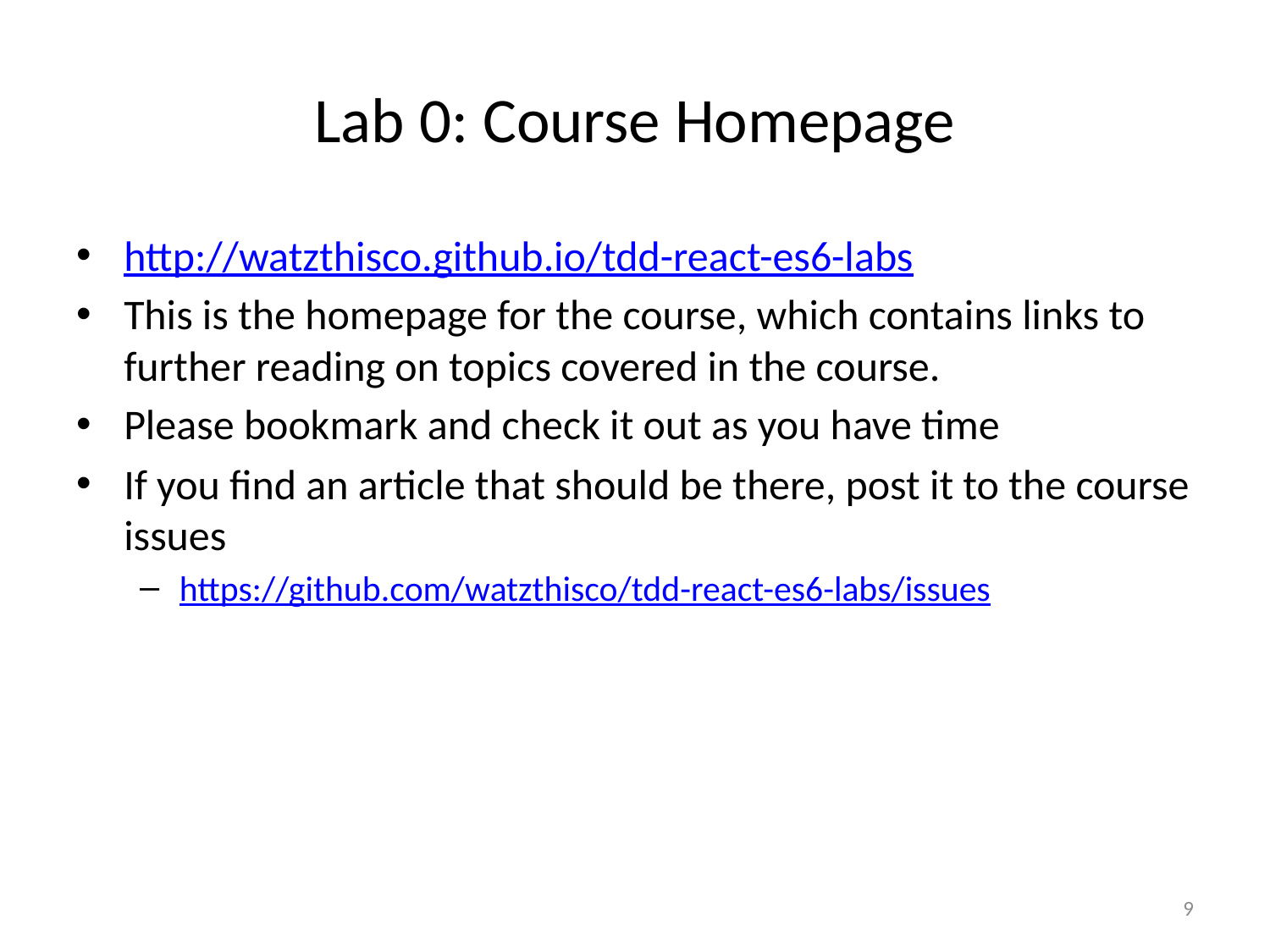

# Lab 0: Course Homepage
http://watzthisco.github.io/tdd-react-es6-labs
This is the homepage for the course, which contains links to further reading on topics covered in the course.
Please bookmark and check it out as you have time
If you find an article that should be there, post it to the course issues
https://github.com/watzthisco/tdd-react-es6-labs/issues
9